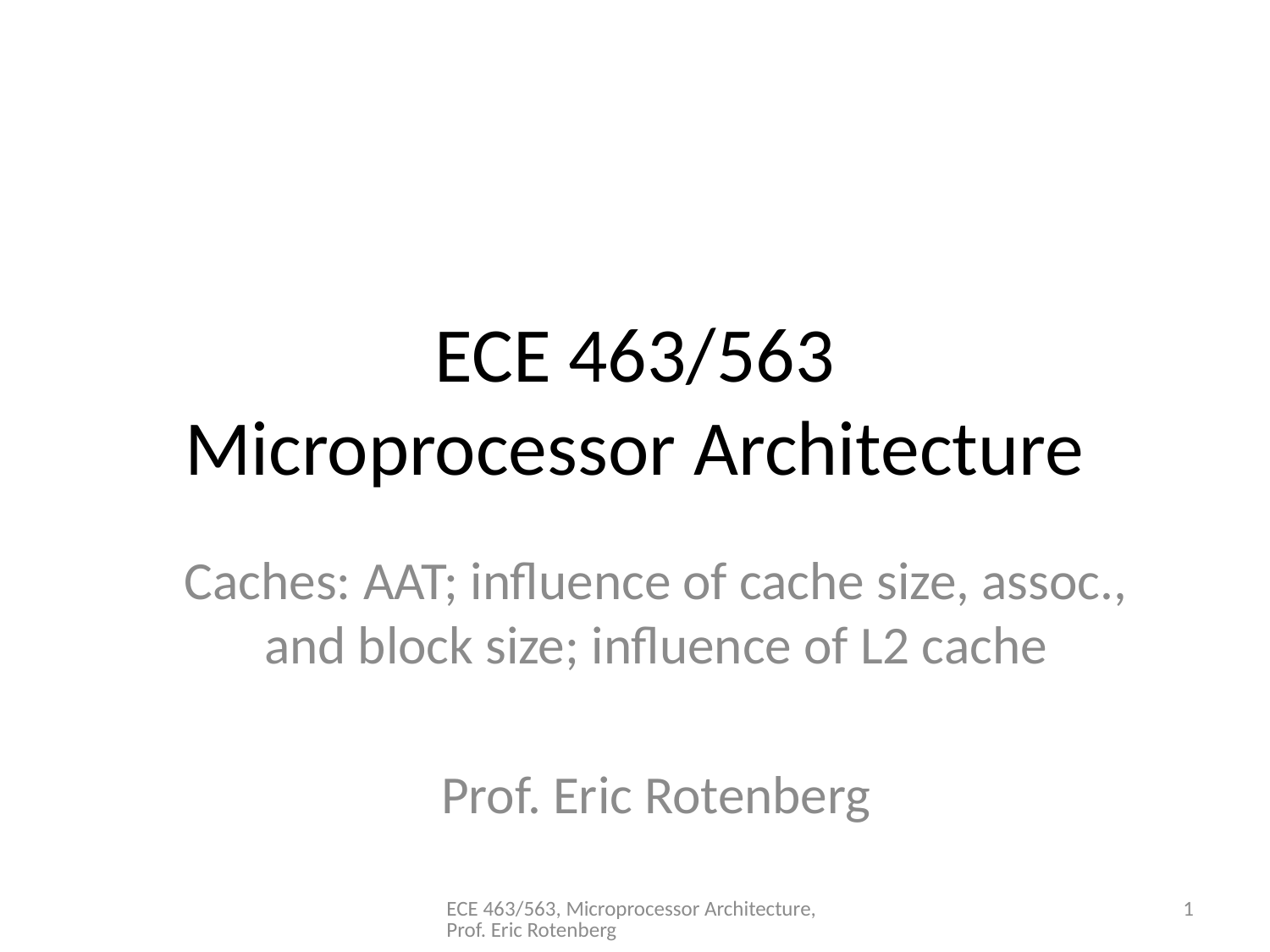

# ECE 463/563 Microprocessor Architecture
Caches: AAT; influence of cache size, assoc., and block size; influence of L2 cache

Prof. Eric Rotenberg
ECE 463/563, Microprocessor Architecture, Prof. Eric Rotenberg
1